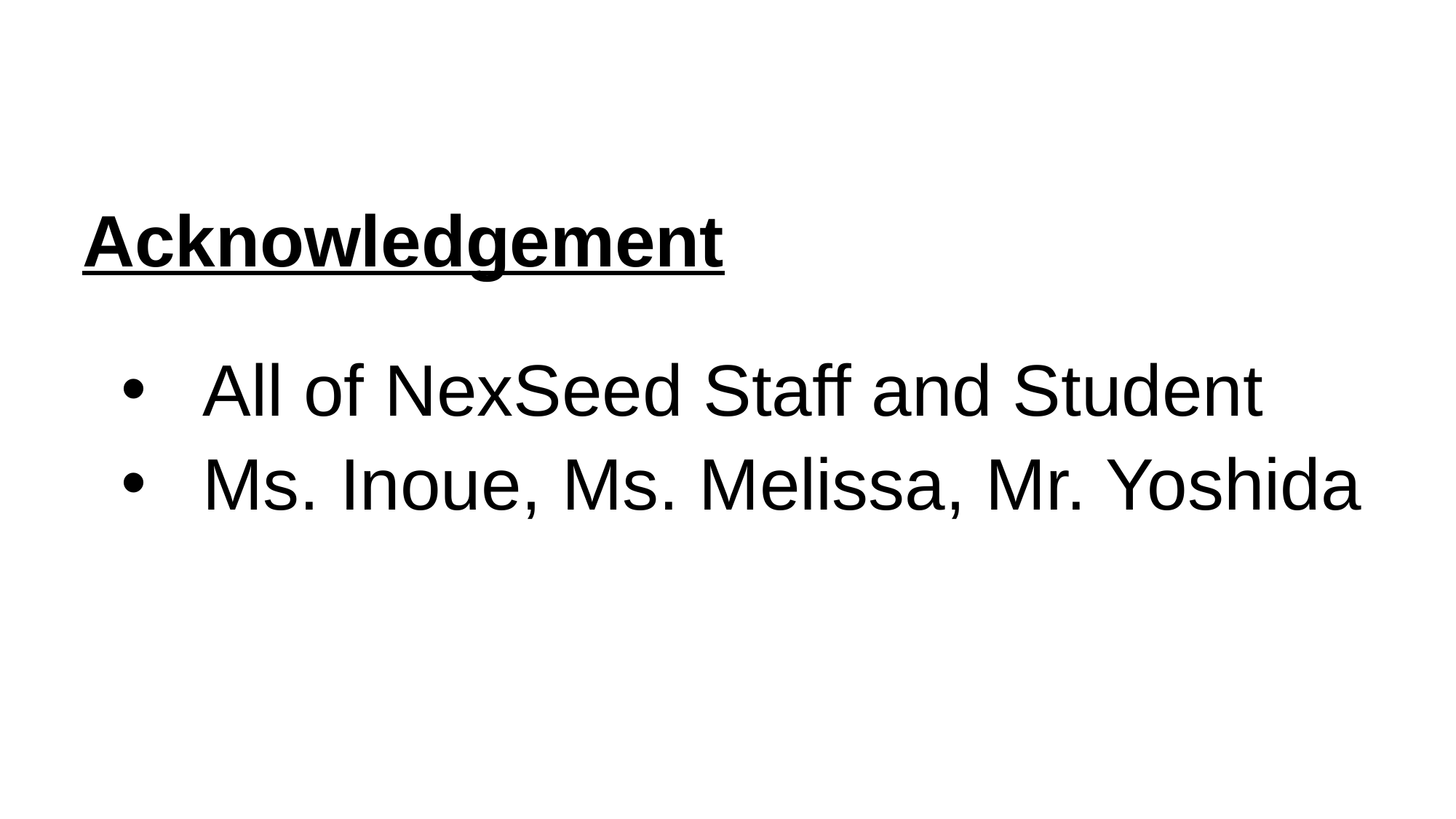

Acknowledgement
All of NexSeed Staff and Student
Ms. Inoue, Ms. Melissa, Mr. Yoshida